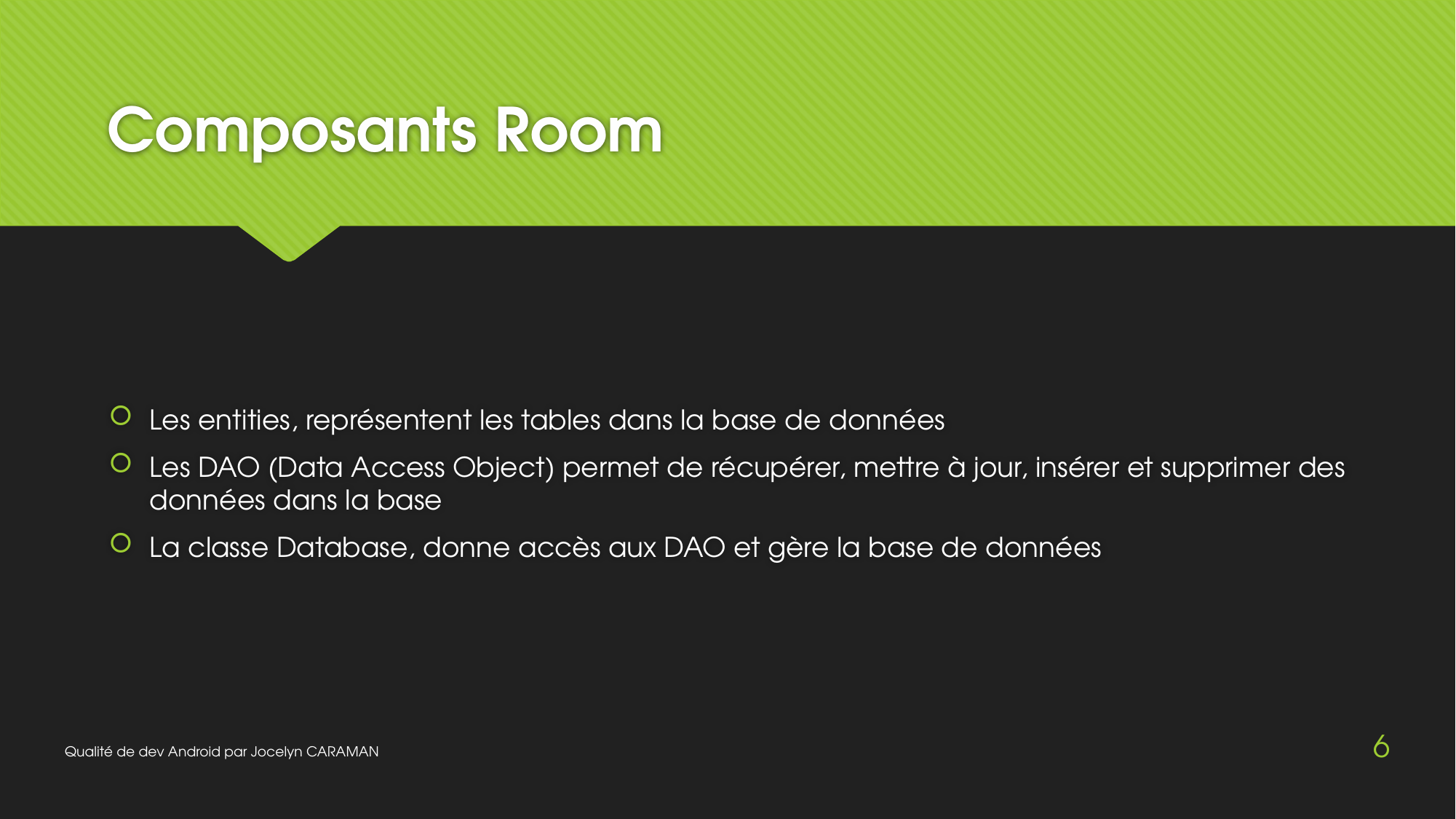

# Composants Room
Les entities, représentent les tables dans la base de données
Les DAO (Data Access Object) permet de récupérer, mettre à jour, insérer et supprimer des données dans la base
La classe Database, donne accès aux DAO et gère la base de données
6
Qualité de dev Android par Jocelyn CARAMAN